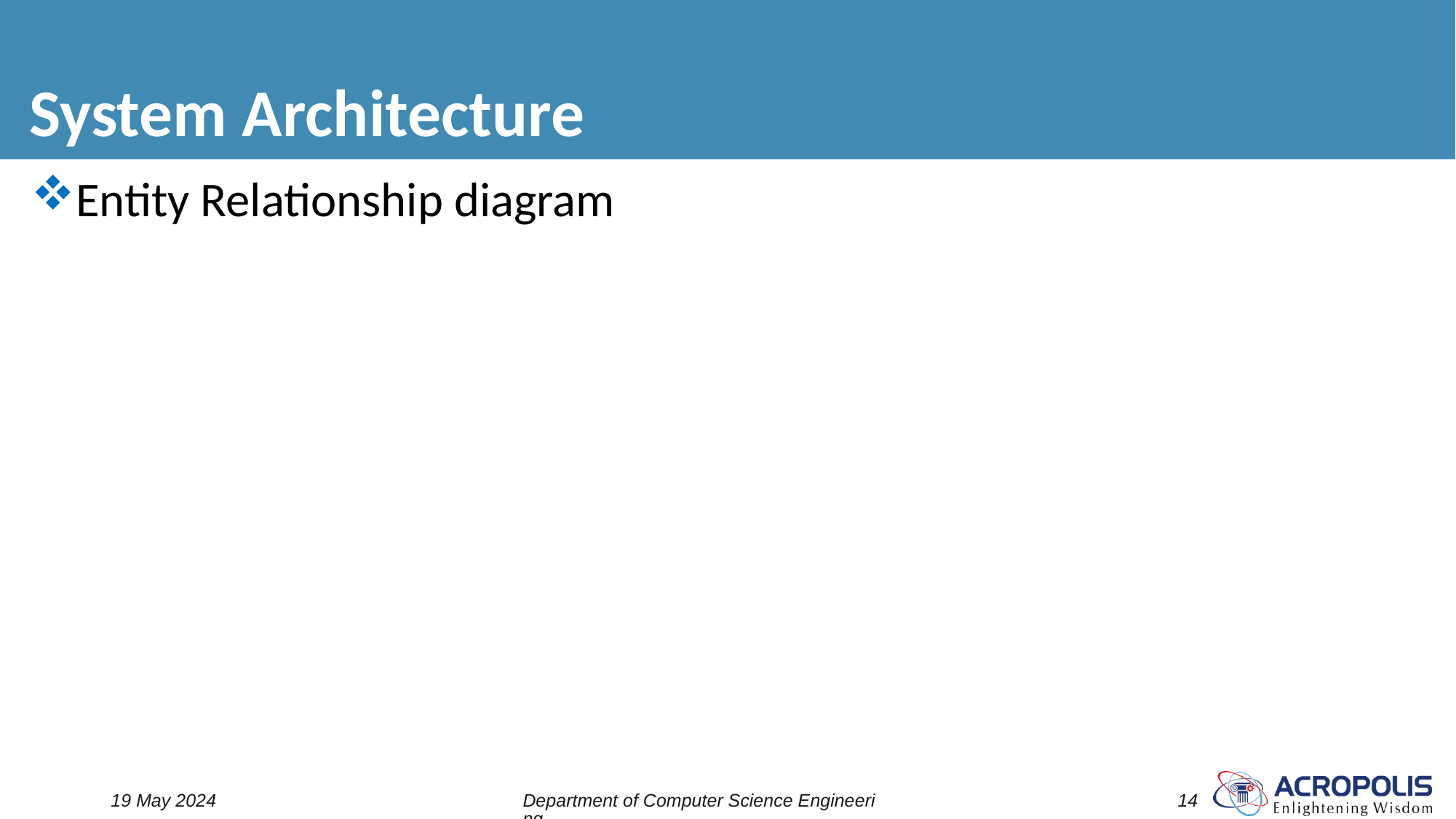

# System Architecture
Entity Relationship diagram
19 May 2024
Department of Computer Science Engineering
14